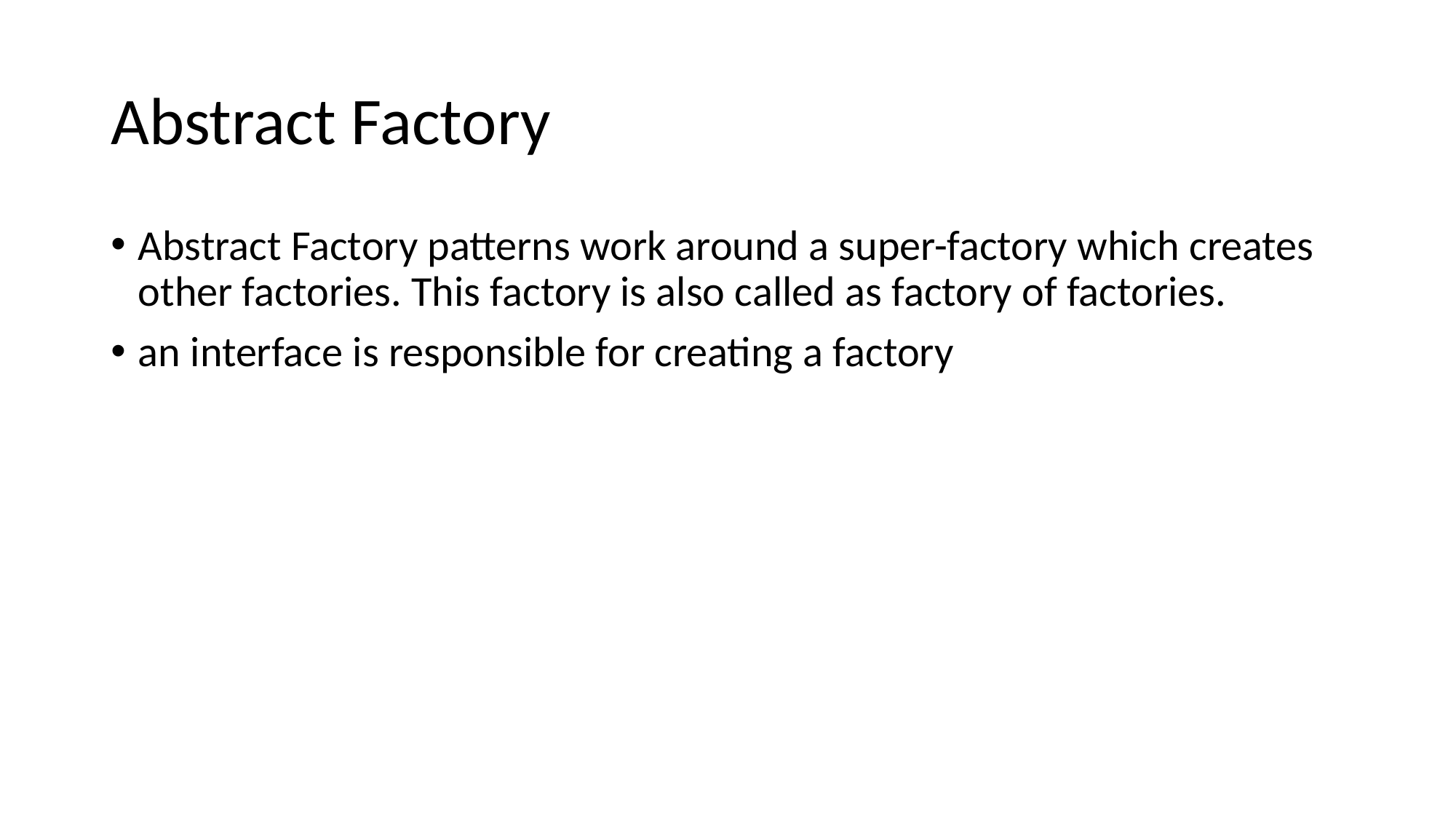

# Abstract Factory
Abstract Factory patterns work around a super-factory which creates other factories. This factory is also called as factory of factories.
an interface is responsible for creating a factory